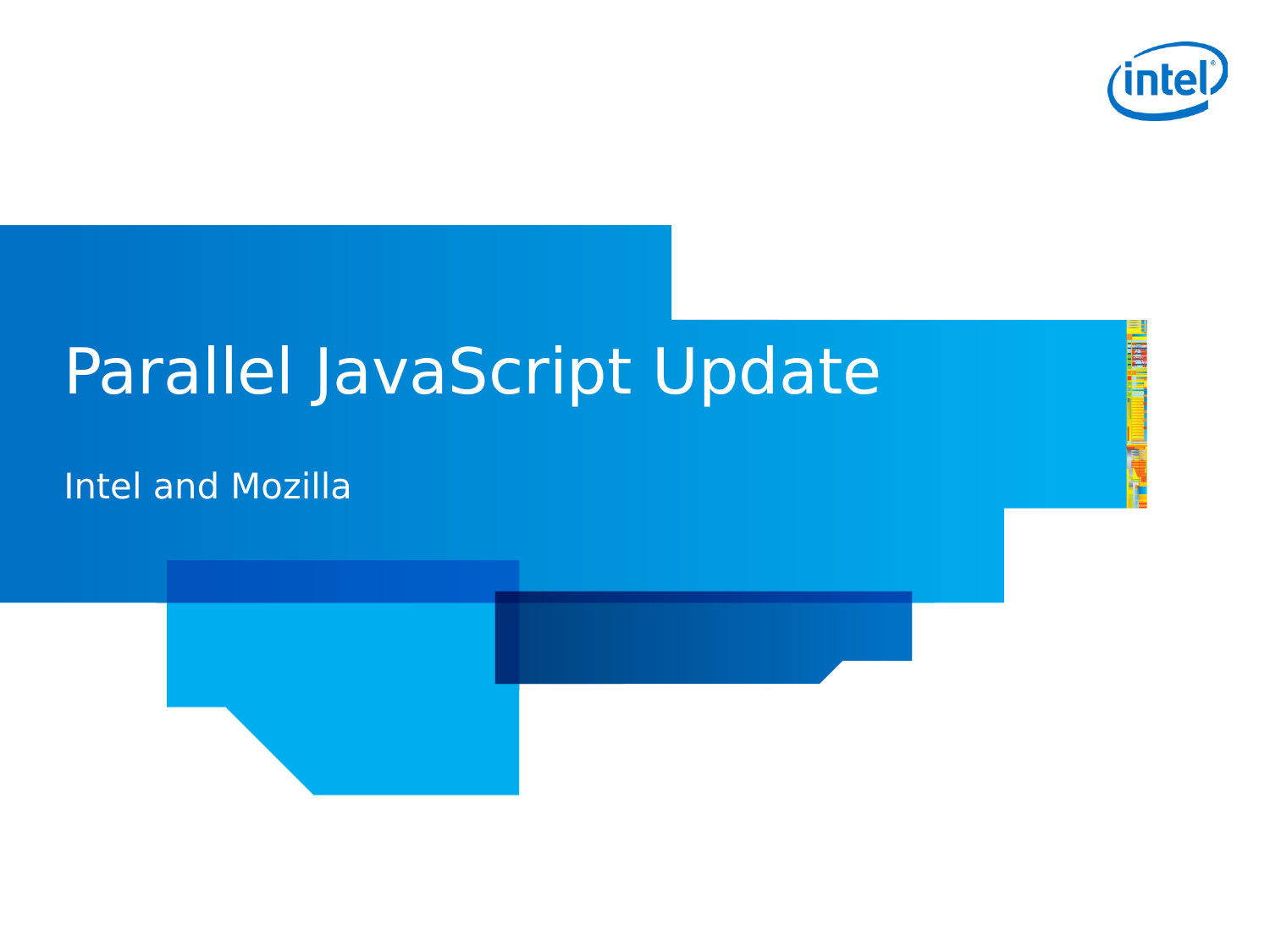

# Parallel JavaScript Update
Intel and Mozilla